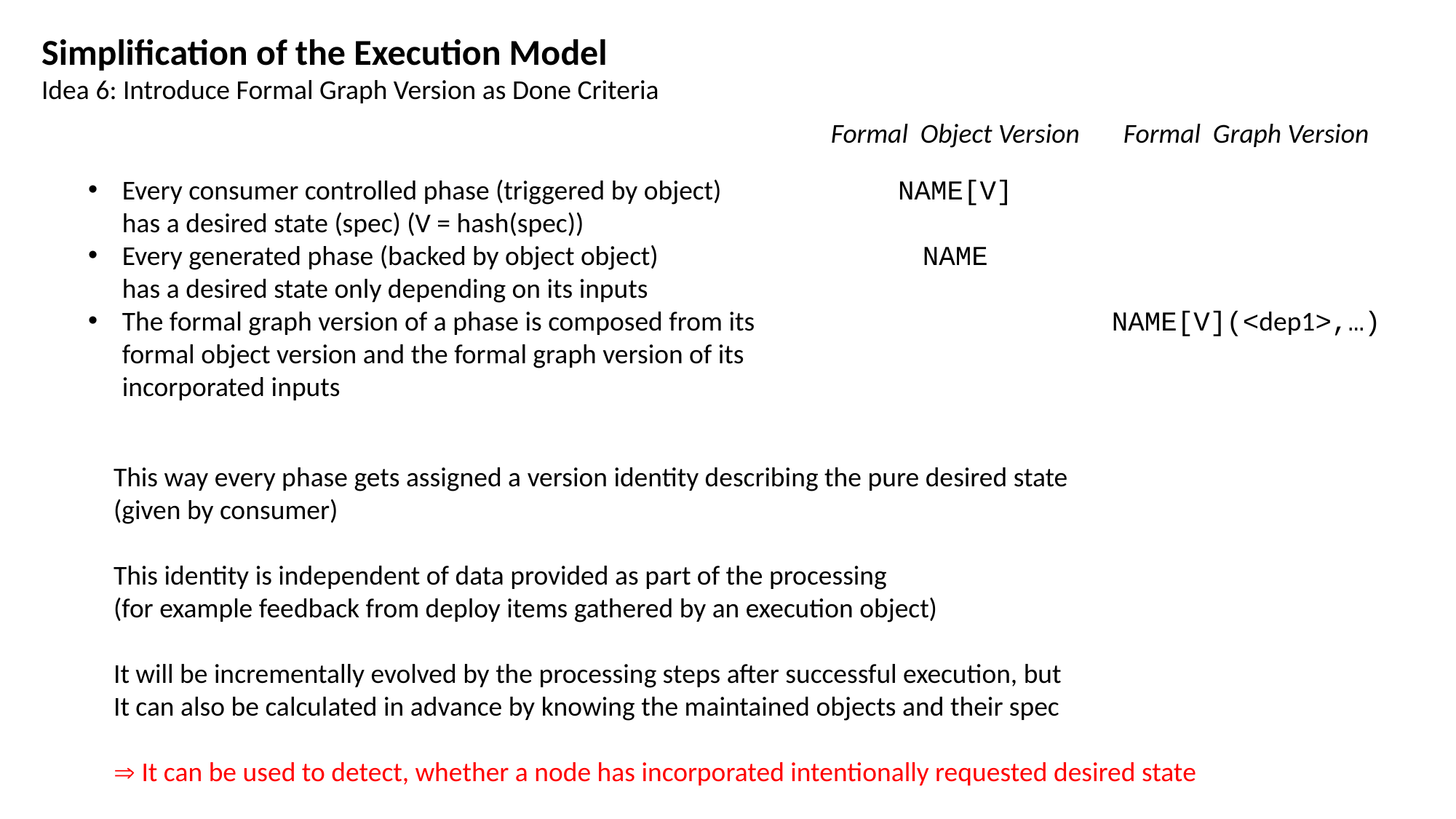

Simplification of the Execution Model
Idea 6: Introduce Formal Graph Version as Done Criteria
Formal  Object Version
Formal  Graph Version
Every consumer controlled phase (triggered by object)
has a desired state (spec) (V = hash(spec))
Every generated phase (backed by object object)
has a desired state only depending on its inputs
The formal graph version of a phase is composed from its
formal object version and the formal graph version of its
incorporated inputs
NAME[V]

NAME

NAME[V](<dep1>,…)
This way every phase gets assigned a version identity describing the pure desired state
(given by consumer)

This identity is independent of data provided as part of the processing
(for example feedback from deploy items gathered by an execution object)

It will be incrementally evolved by the processing steps after successful execution, but
It can also be calculated in advance by knowing the maintained objects and their spec

⇒ It can be used to detect, whether a node has incorporated intentionally requested desired state